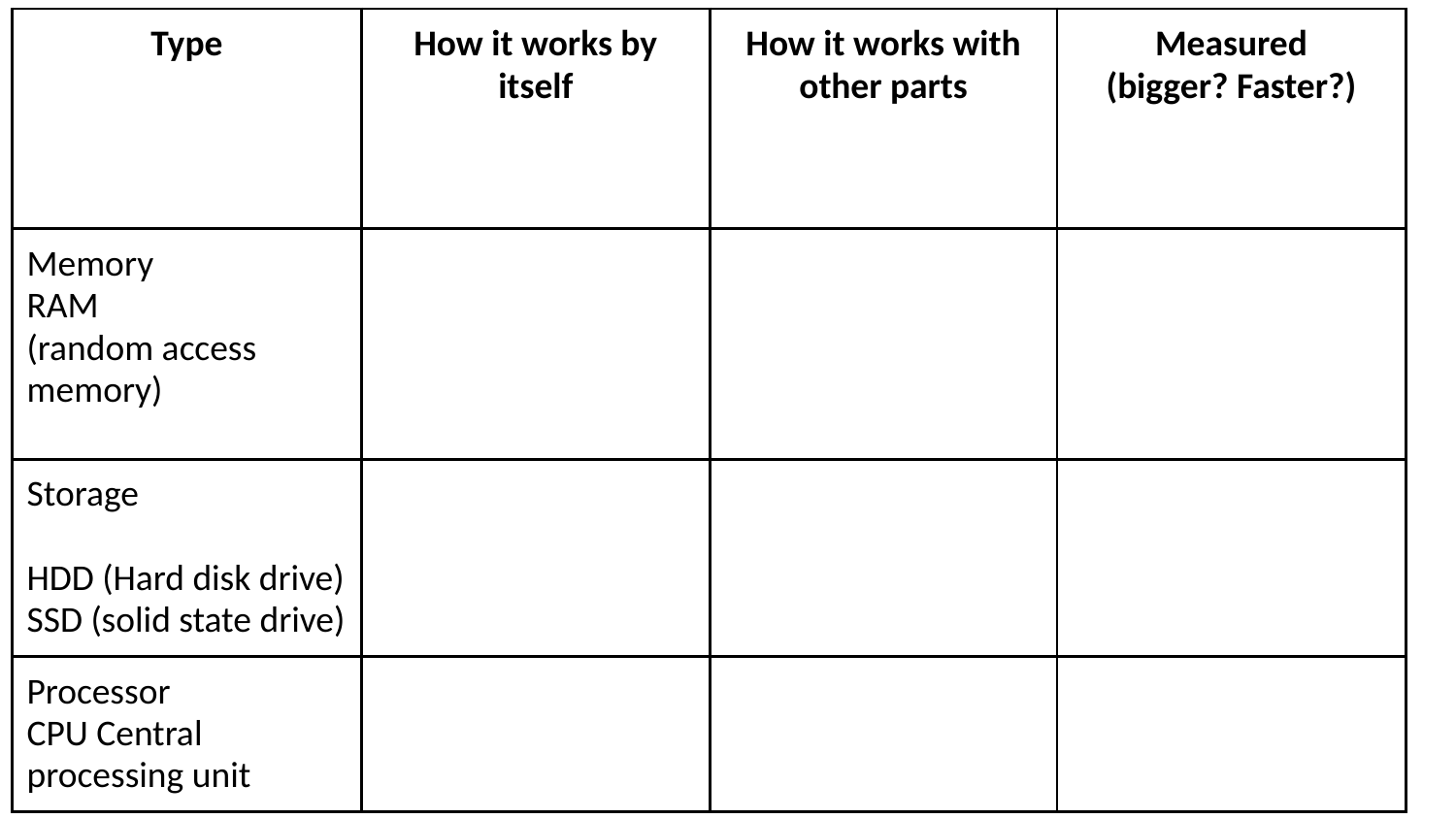

| Type | How it works by itself | How it works with other parts | Measured (bigger? Faster?) |
| --- | --- | --- | --- |
| Memory RAM (random access memory) |  |  |  |
| Storage HDD (Hard disk drive) SSD (solid state drive) |  |  |  |
| Processor CPU Central processing unit |  |  |  |